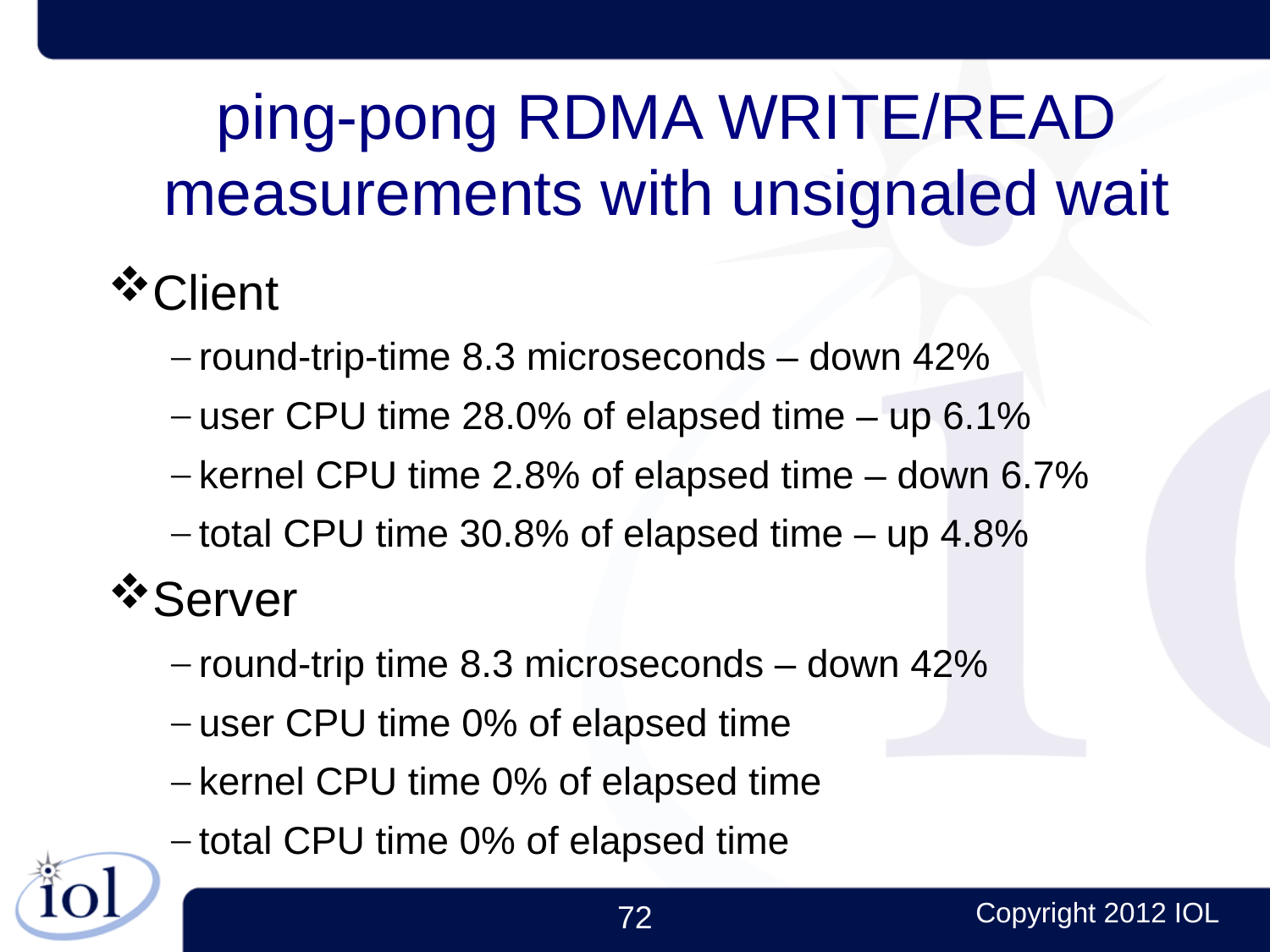

ping-pong RDMA WRITE/READ measurements with unsignaled wait
Client
round-trip-time 8.3 microseconds – down 42%
user CPU time 28.0% of elapsed time – up 6.1%
kernel CPU time 2.8% of elapsed time – down 6.7%
total CPU time 30.8% of elapsed time – up 4.8%
Server
round-trip time 8.3 microseconds – down 42%
user CPU time 0% of elapsed time
kernel CPU time 0% of elapsed time
total CPU time 0% of elapsed time